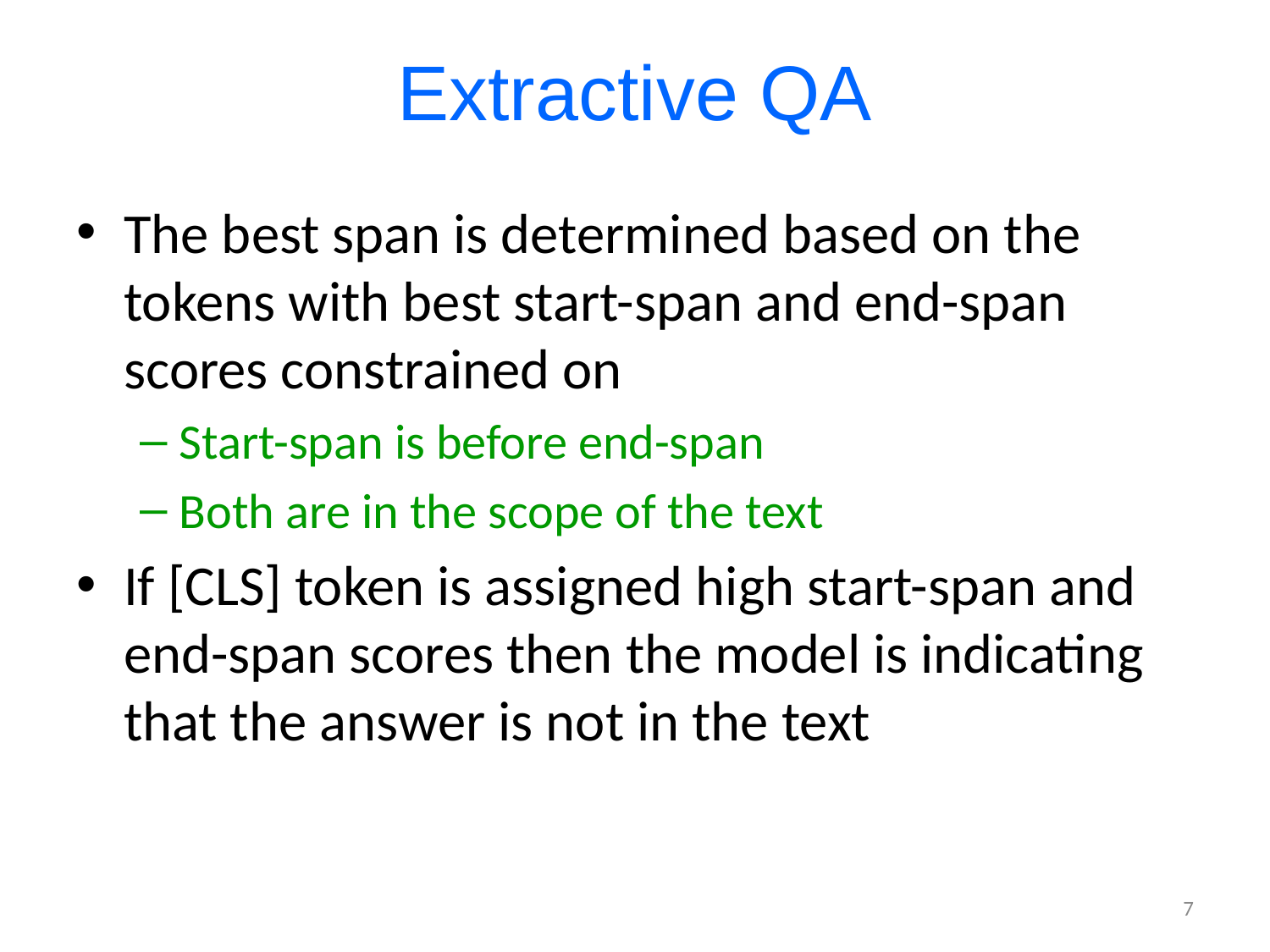

# Extractive QA
The best span is determined based on the tokens with best start-span and end-span scores constrained on
Start-span is before end-span
Both are in the scope of the text
If [CLS] token is assigned high start-span and end-span scores then the model is indicating that the answer is not in the text
7